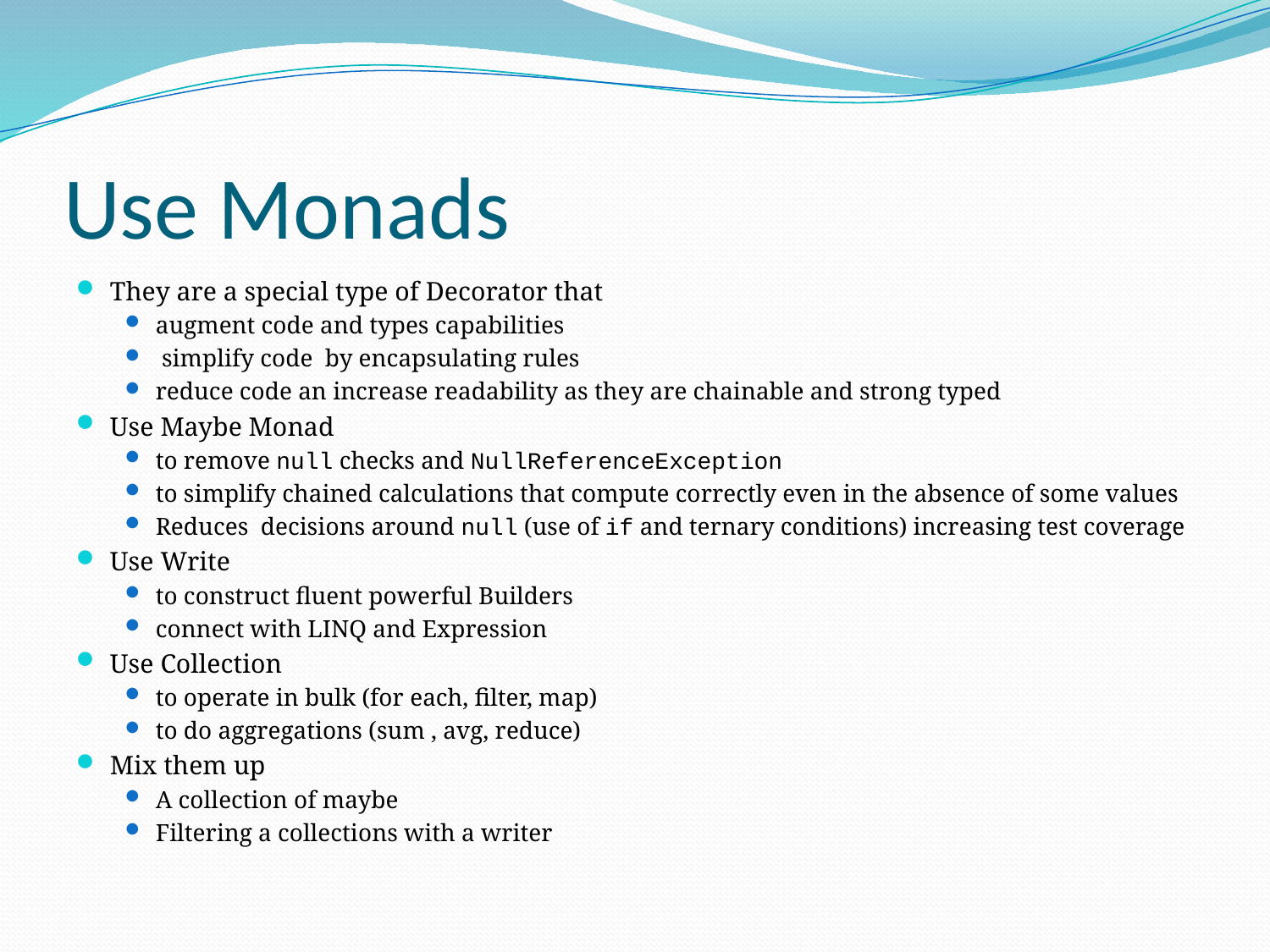

# Use Monads
They are a special type of Decorator that
augment code and types capabilities
 simplify code  by encapsulating rules
reduce code an increase readability as they are chainable and strong typed
Use Maybe Monad
to remove null checks and NullReferenceException
to simplify chained calculations that compute correctly even in the absence of some values
Reduces  decisions around null (use of if and ternary conditions) increasing test coverage
Use Write
to construct fluent powerful Builders
connect with LINQ and Expression
Use Collection
to operate in bulk (for each, filter, map)
to do aggregations (sum , avg, reduce)
Mix them up
A collection of maybe
Filtering a collections with a writer